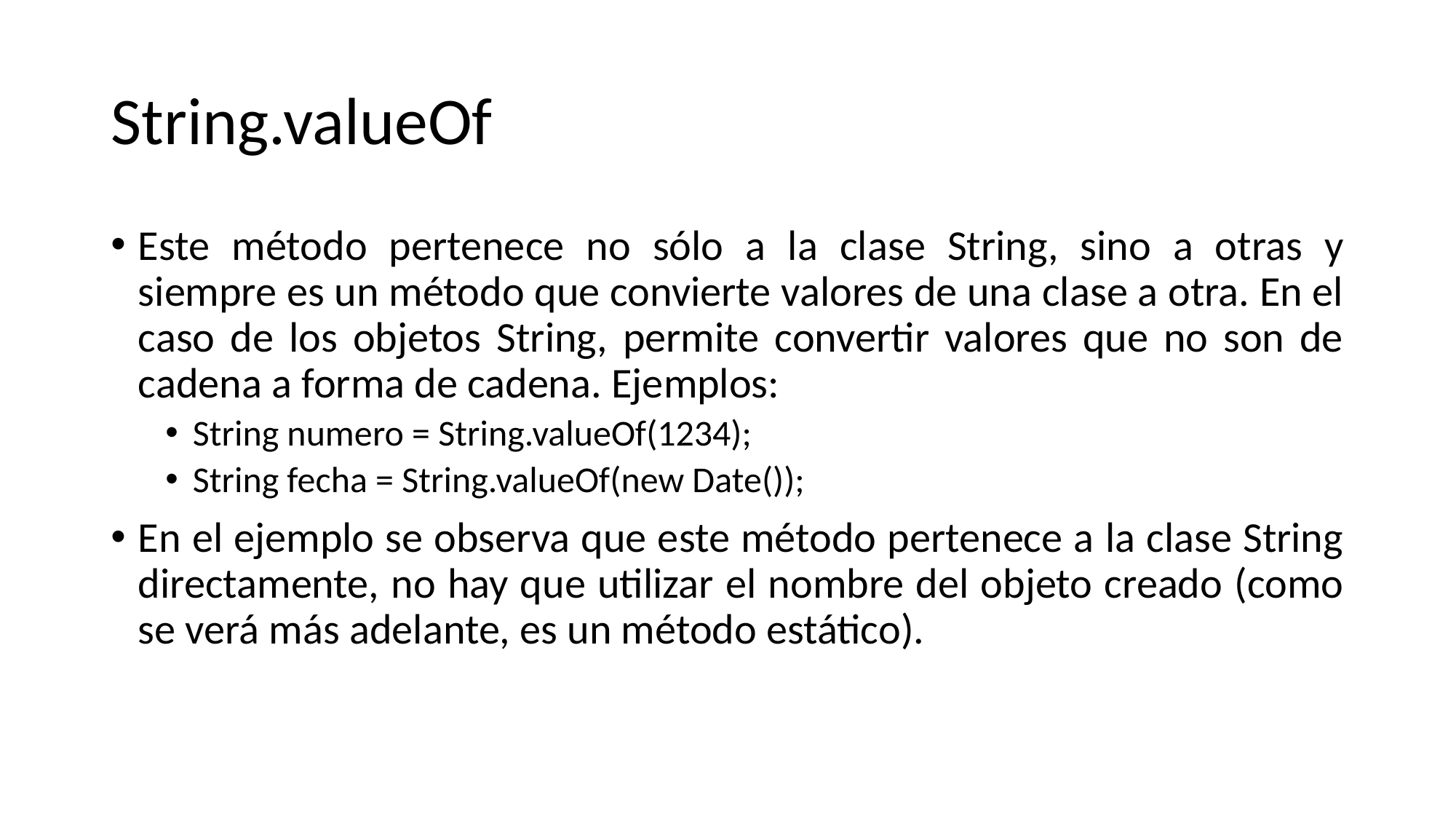

# String.valueOf
Este método pertenece no sólo a la clase String, sino a otras y siempre es un método que convierte valores de una clase a otra. En el caso de los objetos String, permite convertir valores que no son de cadena a forma de cadena. Ejemplos:
String numero = String.valueOf(1234);
String fecha = String.valueOf(new Date());
En el ejemplo se observa que este método pertenece a la clase String directamente, no hay que utilizar el nombre del objeto creado (como se verá más adelante, es un método estático).